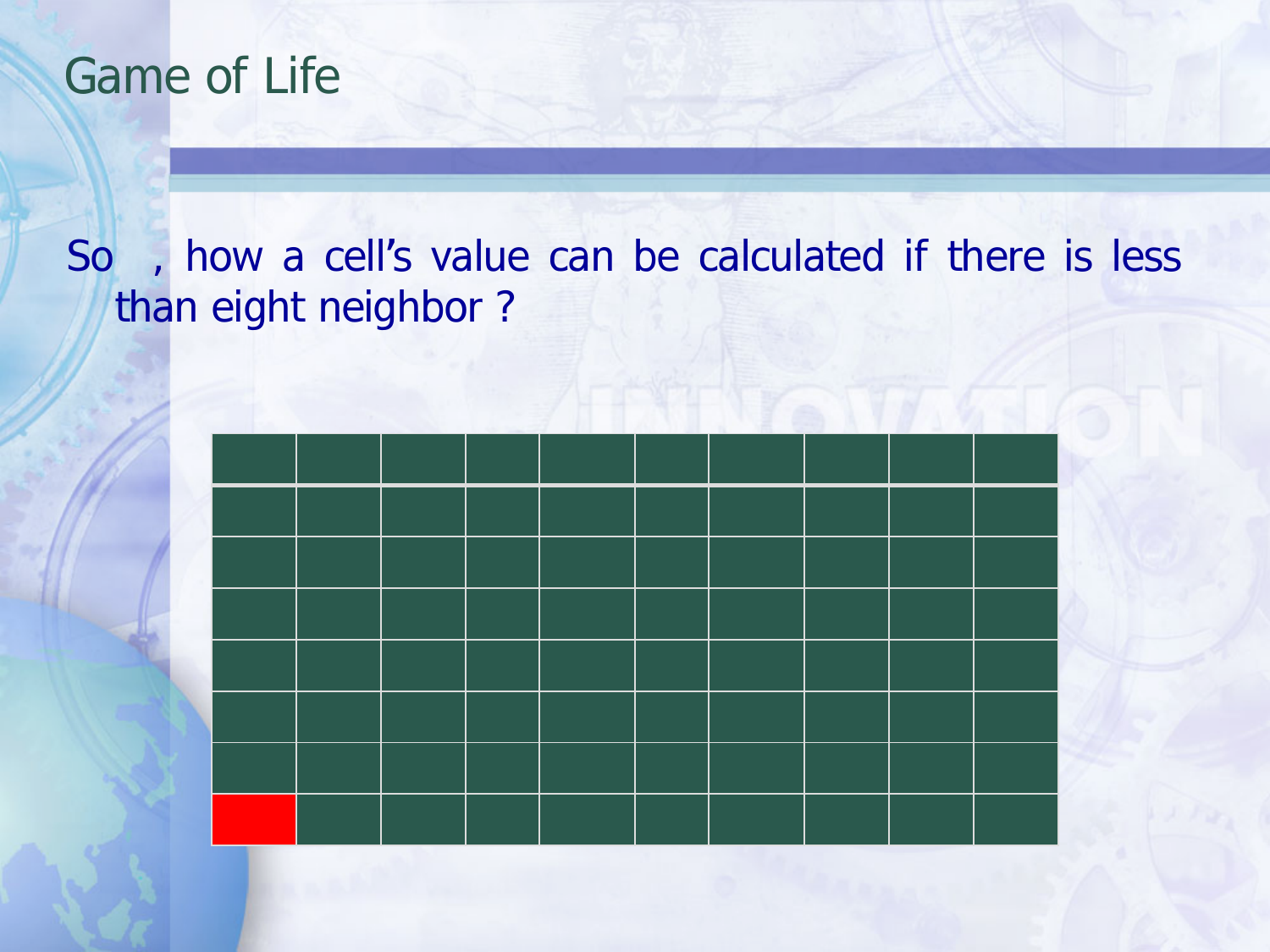

# Game of Life
So  , how a cell’s value can be calculated if there is less than eight neighbor ?

|  |  |  |  |  |  |  |  |  |  |
| --- | --- | --- | --- | --- | --- | --- | --- | --- | --- |
|  |  |  |  |  |  |  |  |  |  |
|  |  |  |  |  |  |  |  |  |  |
|  |  |  |  |  |  |  |  |  |  |
|  |  |  |  |  |  |  |  |  |  |
|  |  |  |  |  |  |  |  |  |  |
|  |  |  |  |  |  |  |  |  |  |
|  |  |  |  |  |  |  |  |  |  |